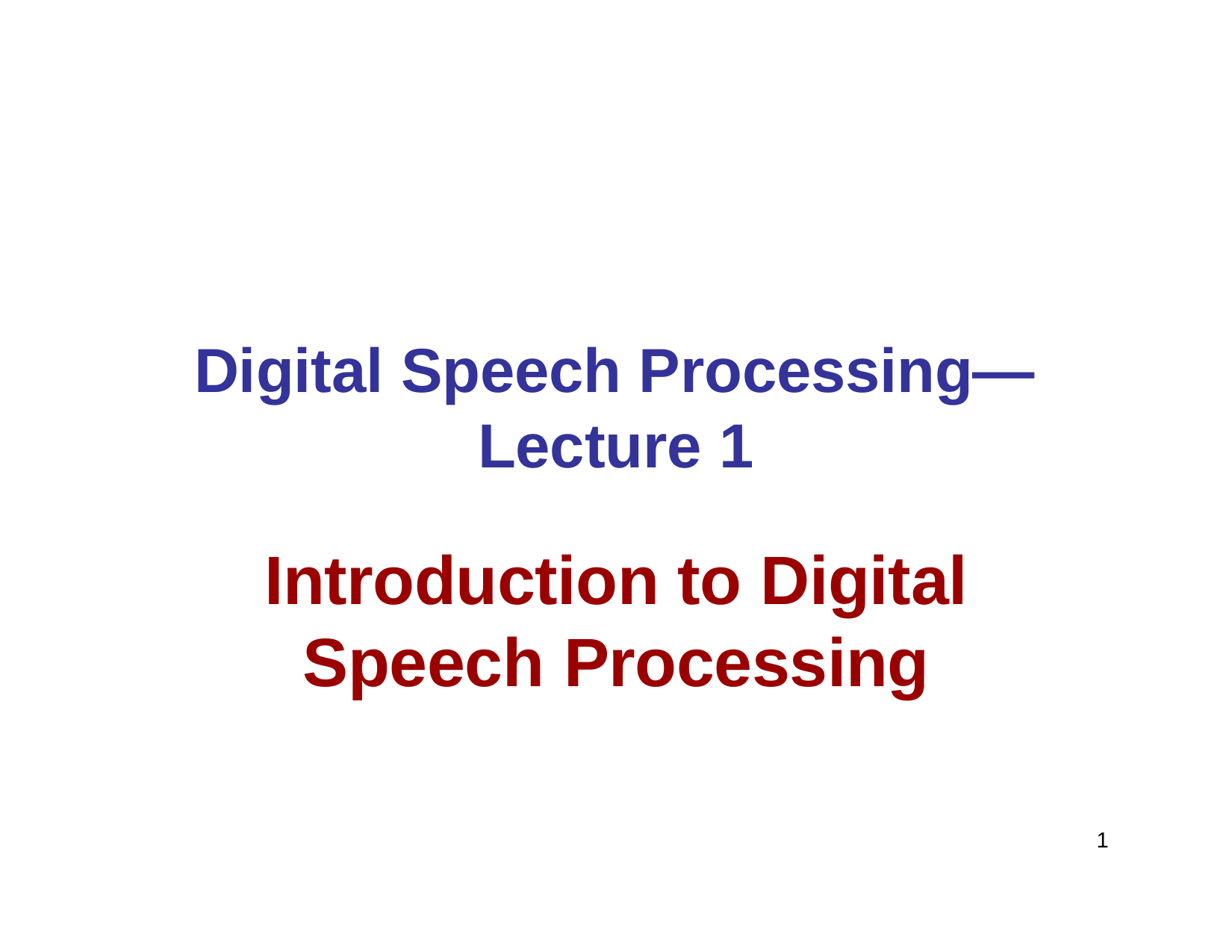

Digital Speech Processing—
Lecture 1

Introduction to Digital Speech Processing
1